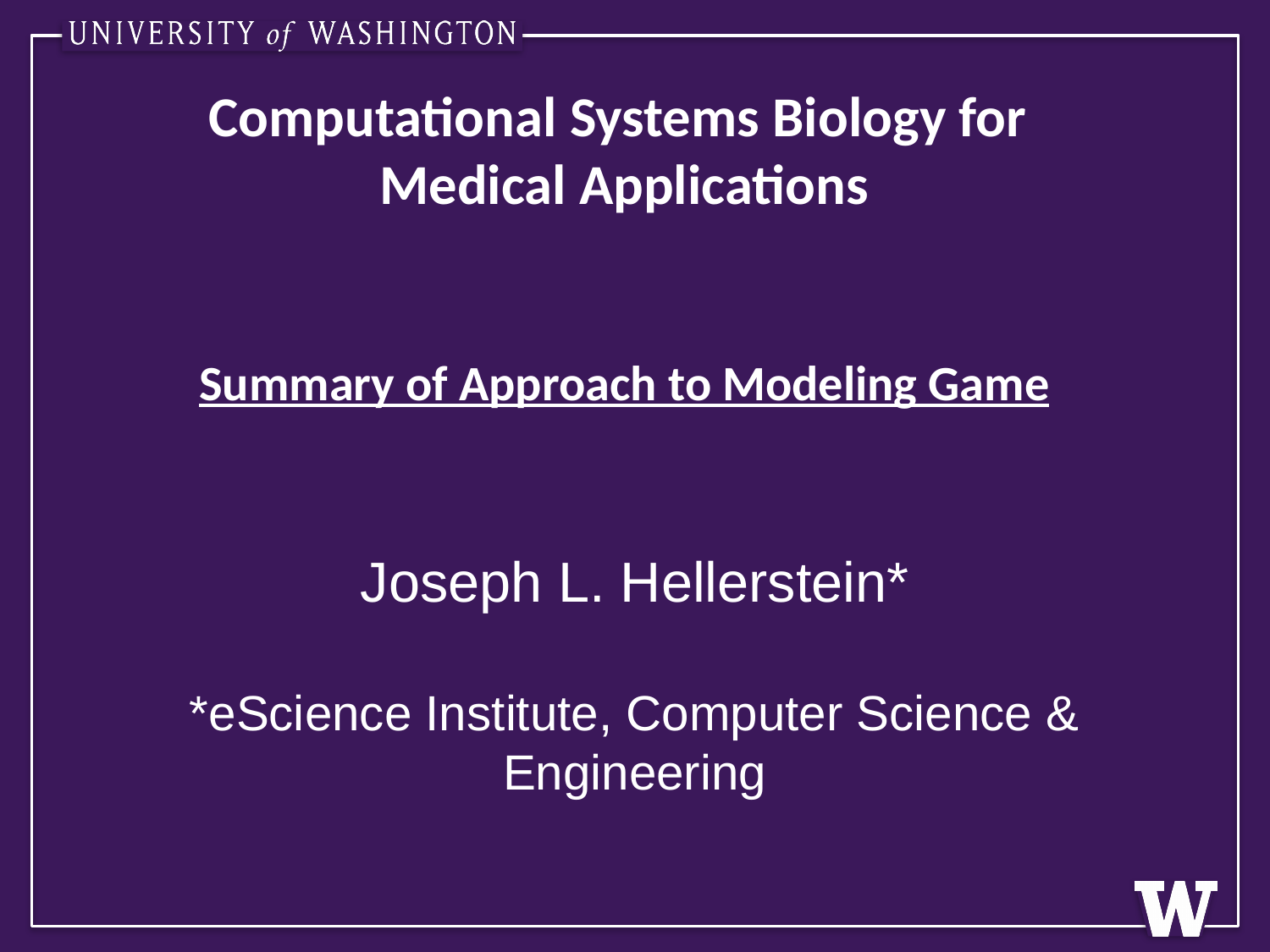

# Computational Systems Biology for Medical Applications Summary of Approach to Modeling Game
Joseph L. Hellerstein*

*eScience Institute, Computer Science & Engineering